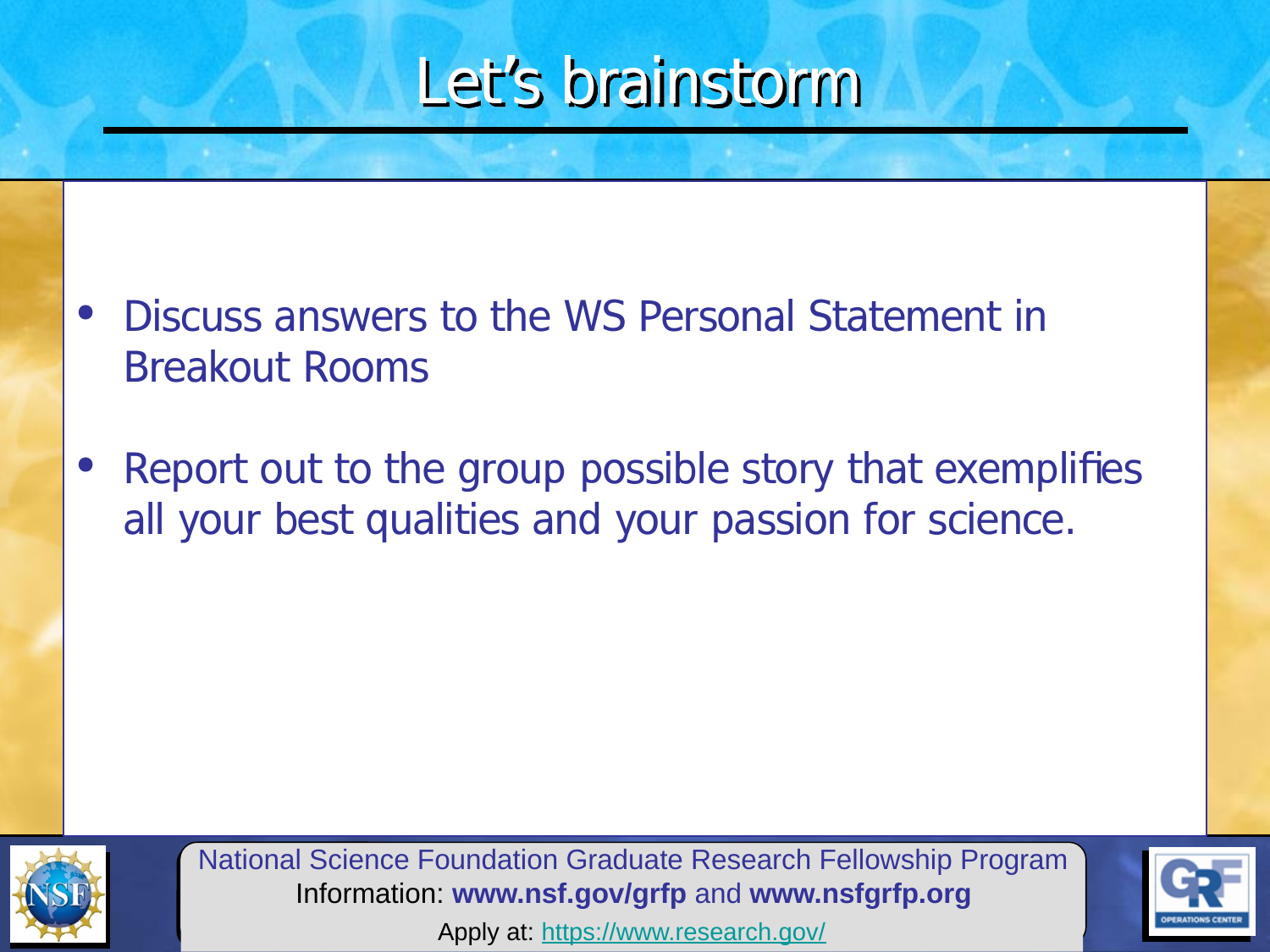

Let’s brainstorm

Discuss answers to the WS Personal Statement in Breakout Rooms

Report out to the group possible story that exemplifies all your best qualities and your passion for science.

Apply at: https://www.research.gov/